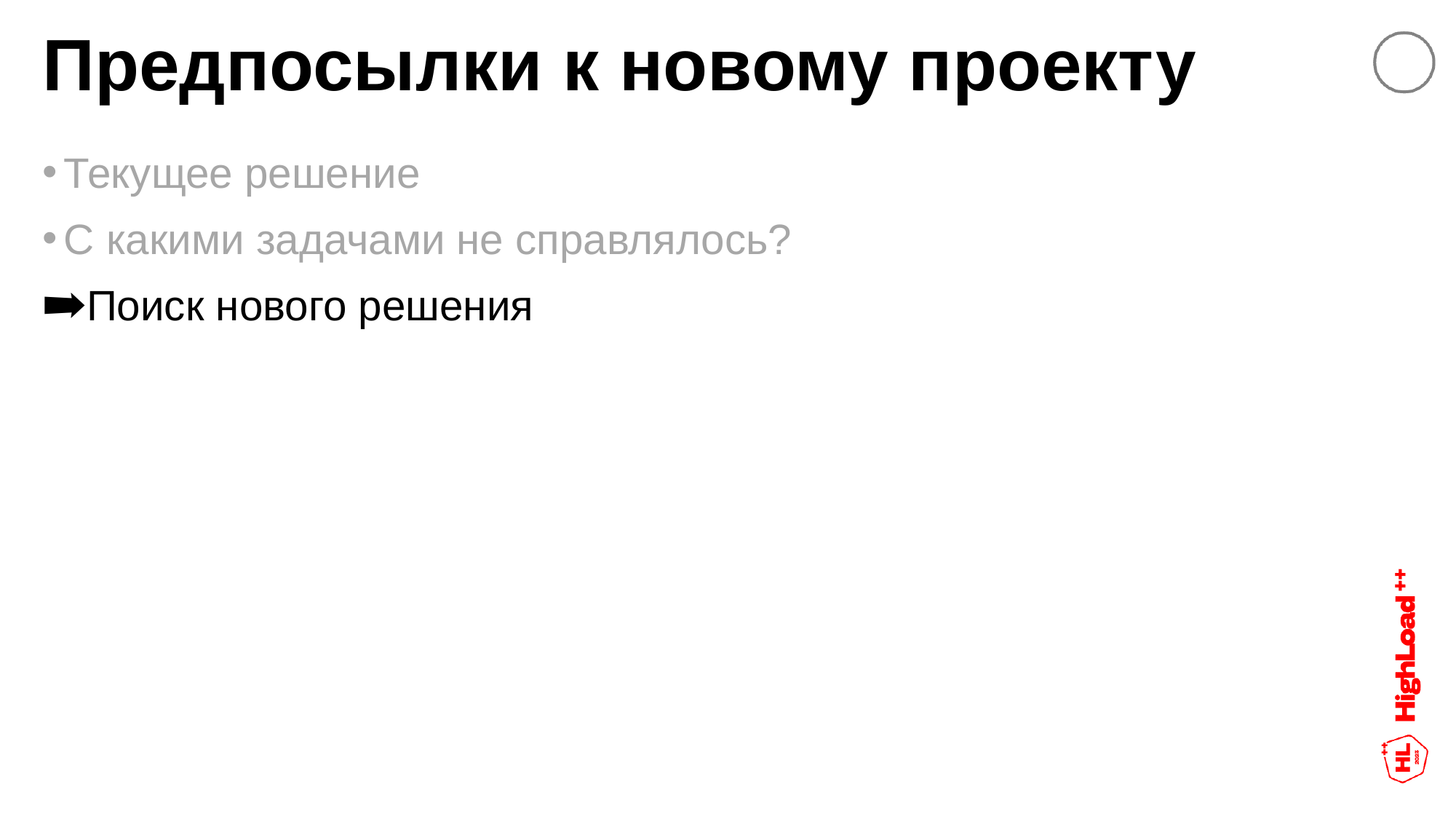

# Предпосылки к новому проекту
15
Текущее решение
С какими задачами не справлялось?
Поиск нового решения